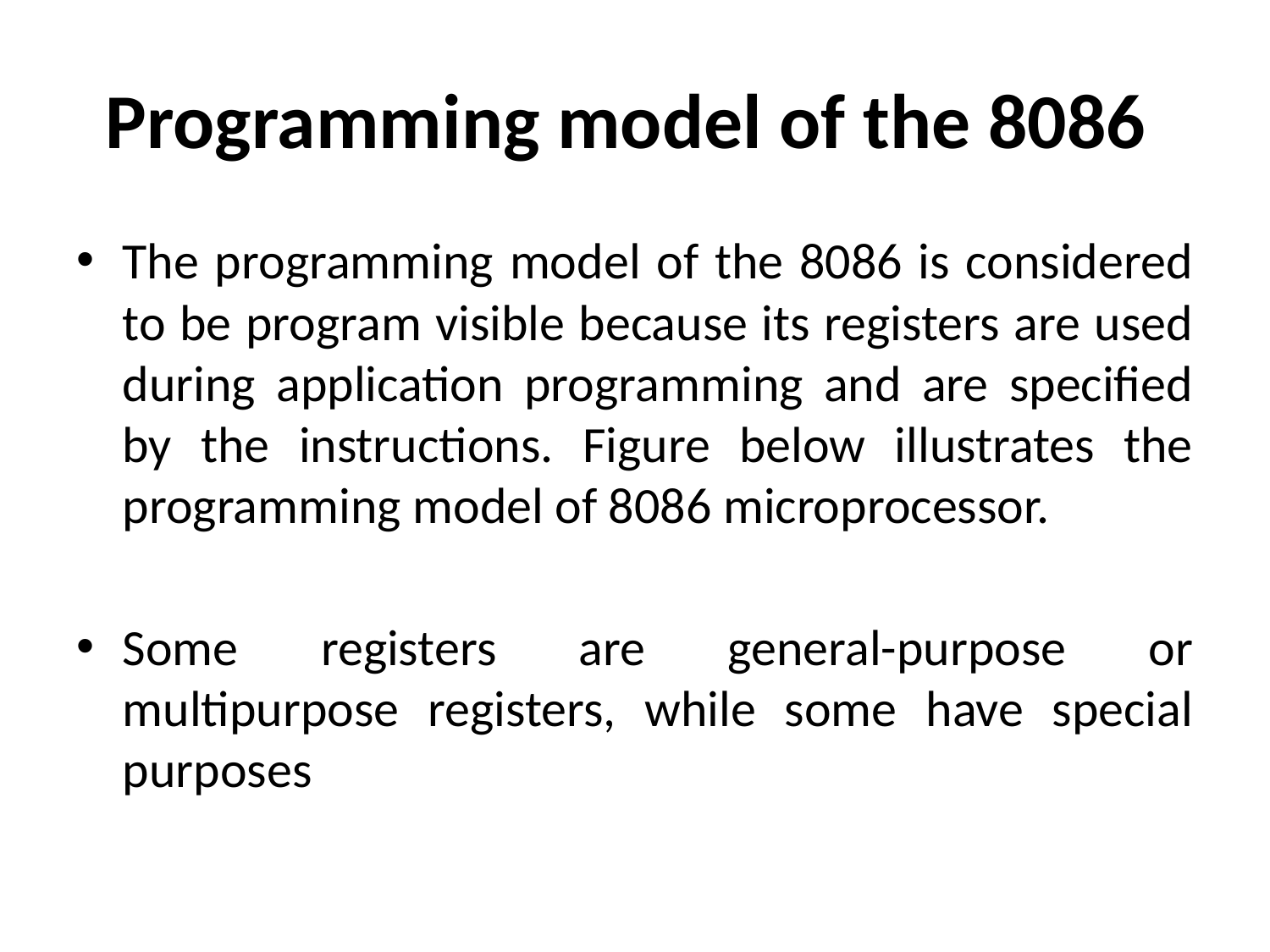

# Programming model of the 8086
The programming model of the 8086 is considered to be program visible because its registers are used during application programming and are specified by the instructions. Figure below illustrates the programming model of 8086 microprocessor.

Some registers are general-purpose or multipurpose registers, while some have special purposes